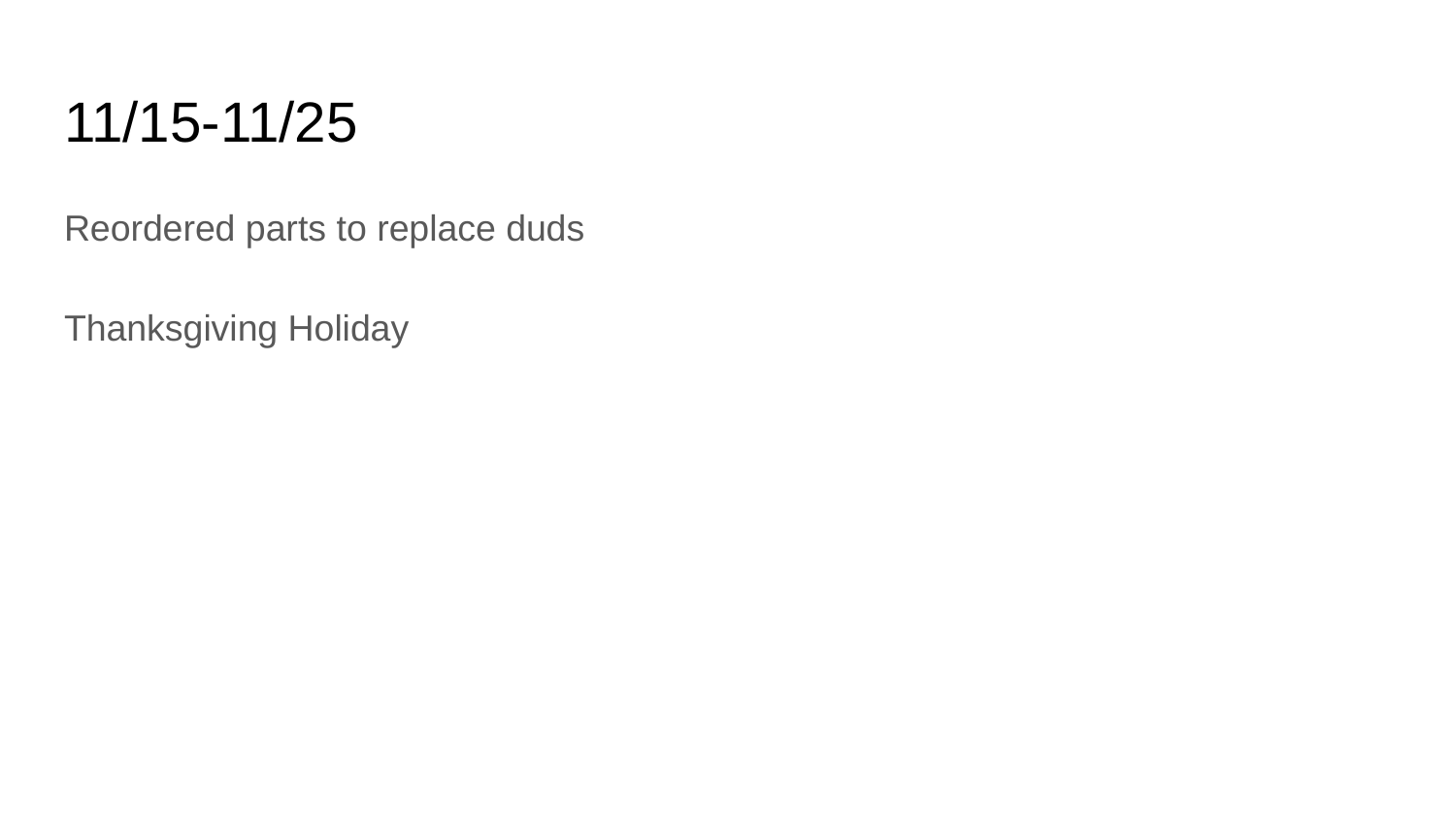

# 11/15-11/25
Reordered parts to replace duds

Thanksgiving Holiday